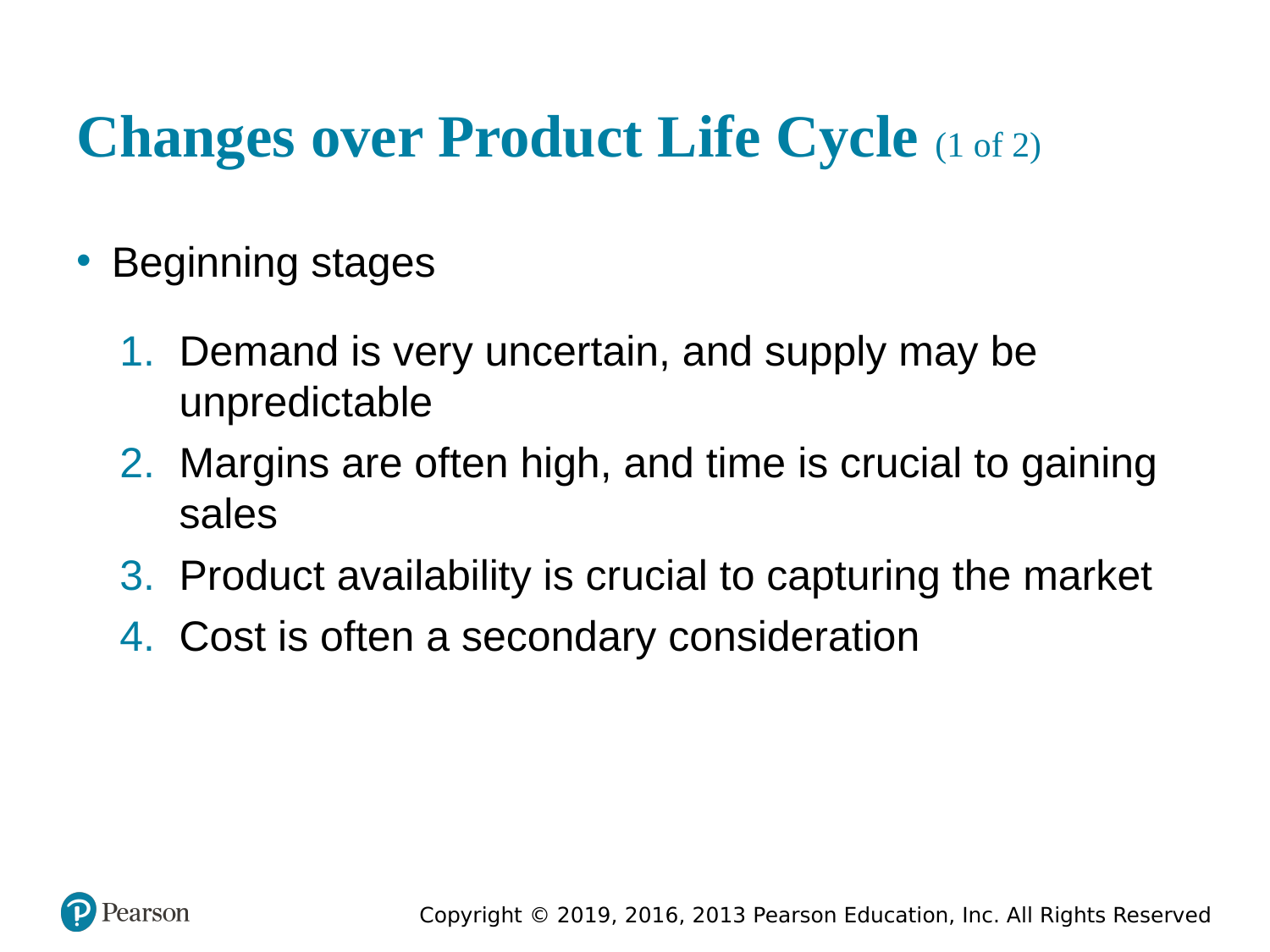

# Changes over Product Life Cycle (1 of 2)
Beginning stages
Demand is very uncertain, and supply may be unpredictable
Margins are often high, and time is crucial to gaining sales
Product availability is crucial to capturing the market
Cost is often a secondary consideration